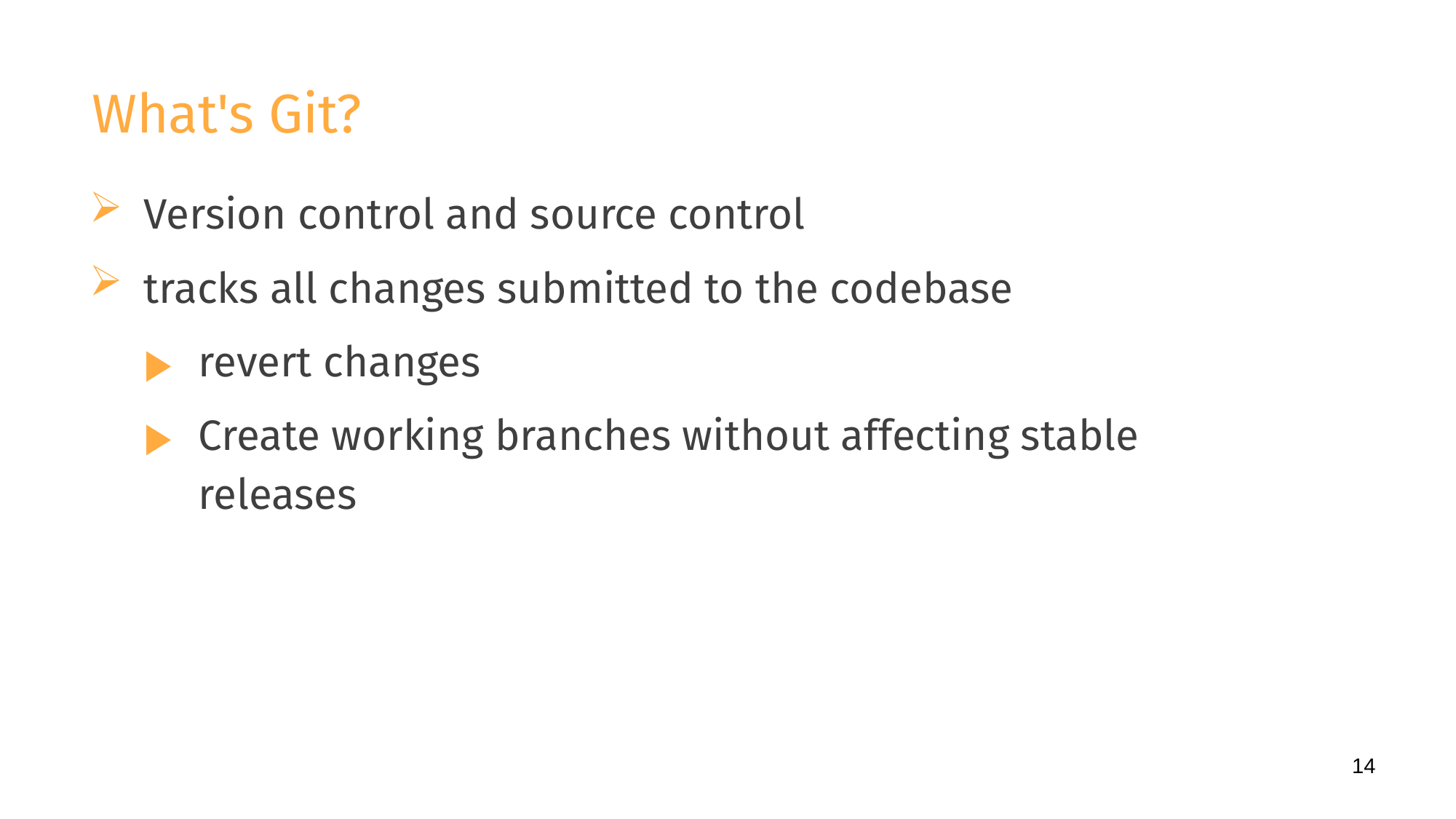

# What's Git?
Version control and source control
tracks all changes submitted to the codebase
revert changes
Create working branches without affecting stable releases

14